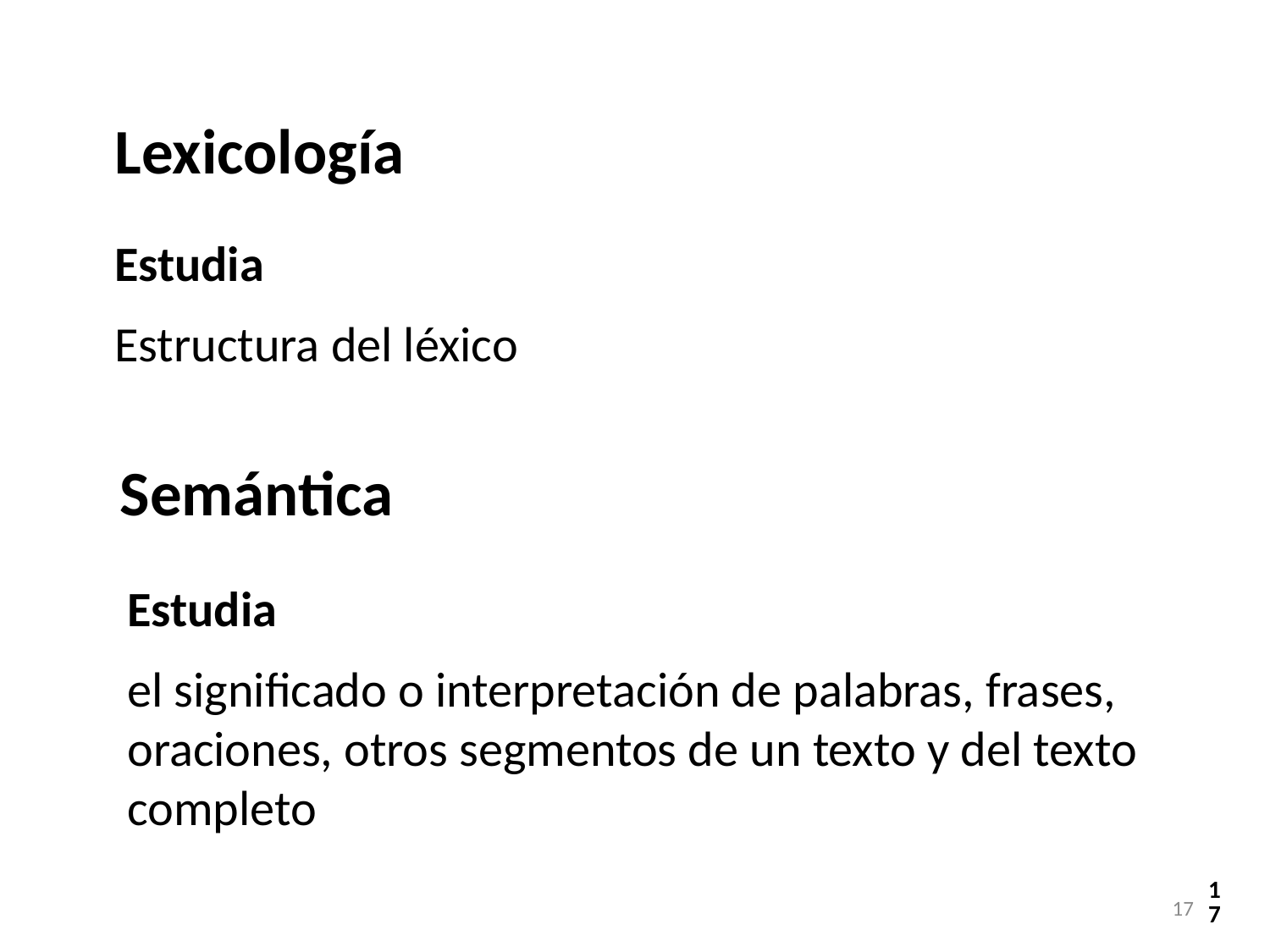

Lexicología
Estudia
Estructura del léxico

Semántica
Estudia
el significado o interpretación de palabras, frases, oraciones, otros segmentos de un texto y del texto completo

17
17